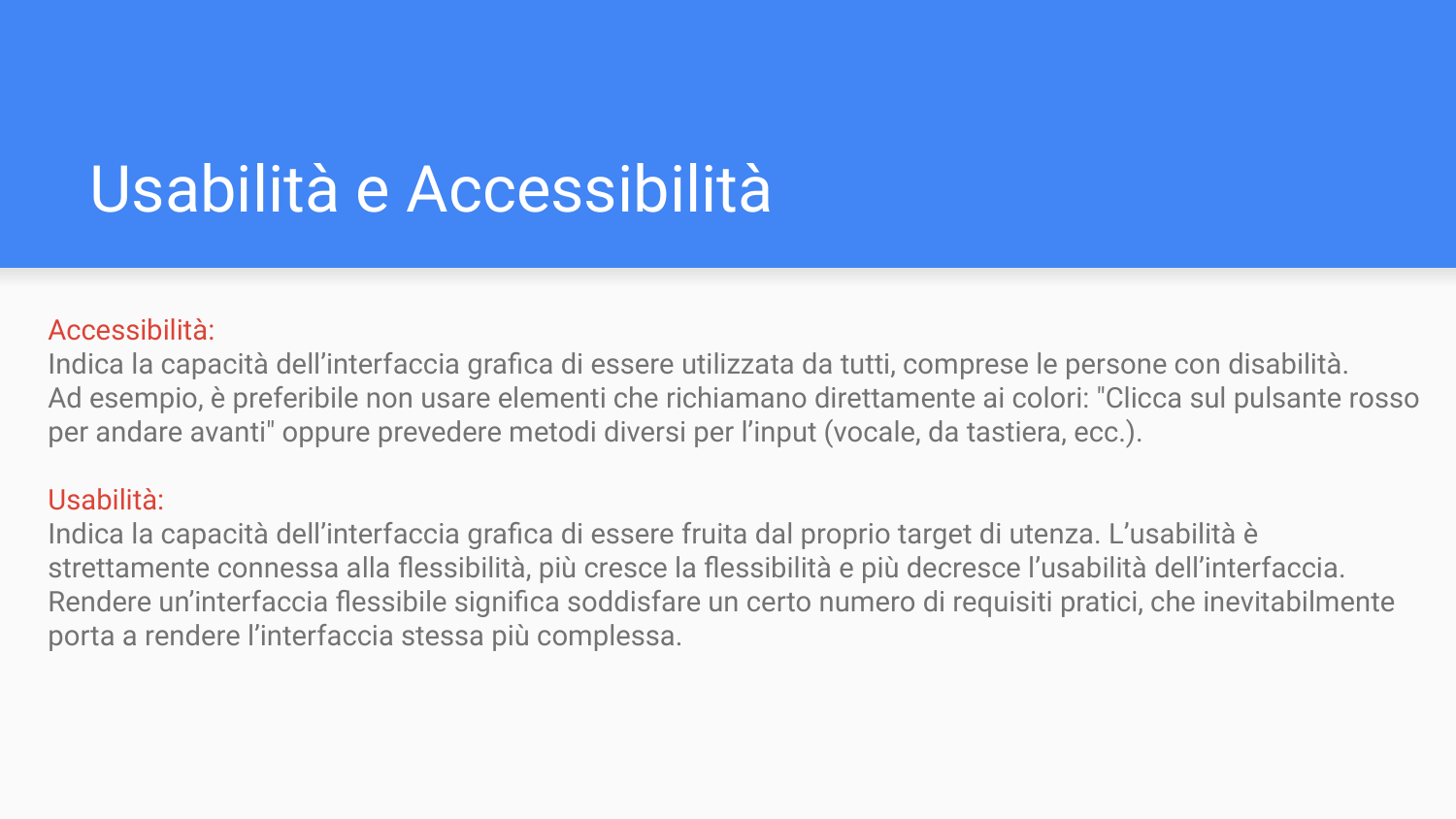

# Usabilità e Accessibilità
Accessibilità:
Indica la capacità dell’interfaccia grafica di essere utilizzata da tutti, comprese le persone con disabilità.
Ad esempio, è preferibile non usare elementi che richiamano direttamente ai colori: "Clicca sul pulsante rosso per andare avanti" oppure prevedere metodi diversi per l’input (vocale, da tastiera, ecc.).

Usabilità:
Indica la capacità dell’interfaccia grafica di essere fruita dal proprio target di utenza. L’usabilità è strettamente connessa alla flessibilità, più cresce la flessibilità e più decresce l’usabilità dell’interfaccia. Rendere un’interfaccia flessibile significa soddisfare un certo numero di requisiti pratici, che inevitabilmente porta a rendere l’interfaccia stessa più complessa.